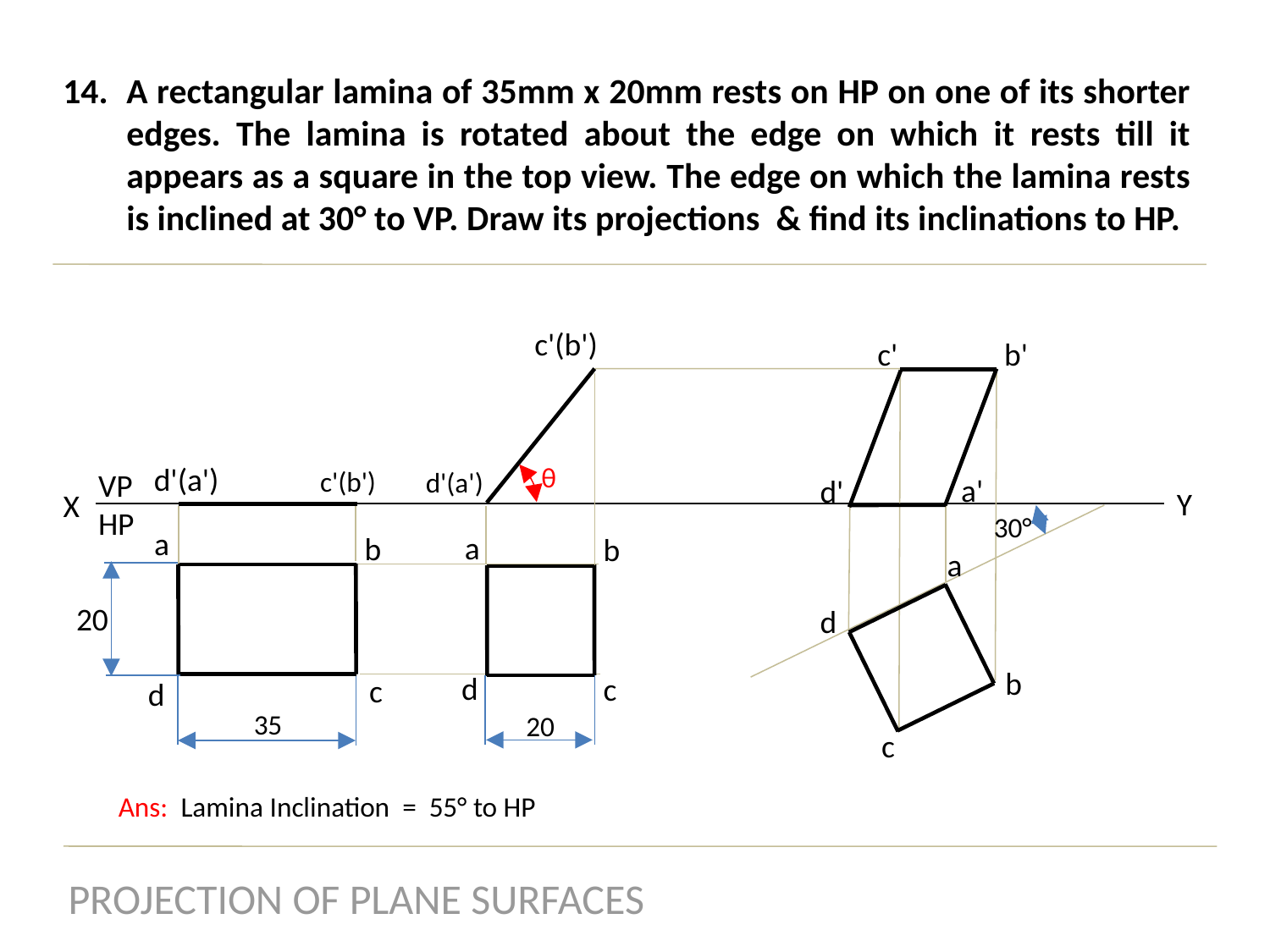

A rectangular lamina of 35mm x 20mm rests on HP on one of its shorter edges. The lamina is rotated about the edge on which it rests till it appears as a square in the top view. The edge on which the lamina rests is inclined at 30° to VP. Draw its projections  & find its inclinations to HP.
c'(b')
c'
b'
θ
d'(a')
   d'(a')

c'(b')
VP
HP

a'
d'
Y
X
30°
a
a
b
b
a
20
d
b
d
c
c
d
35
20
c
Ans:  Lamina Inclination  =  55° to HP
PROJECTION OF PLANE SURFACES